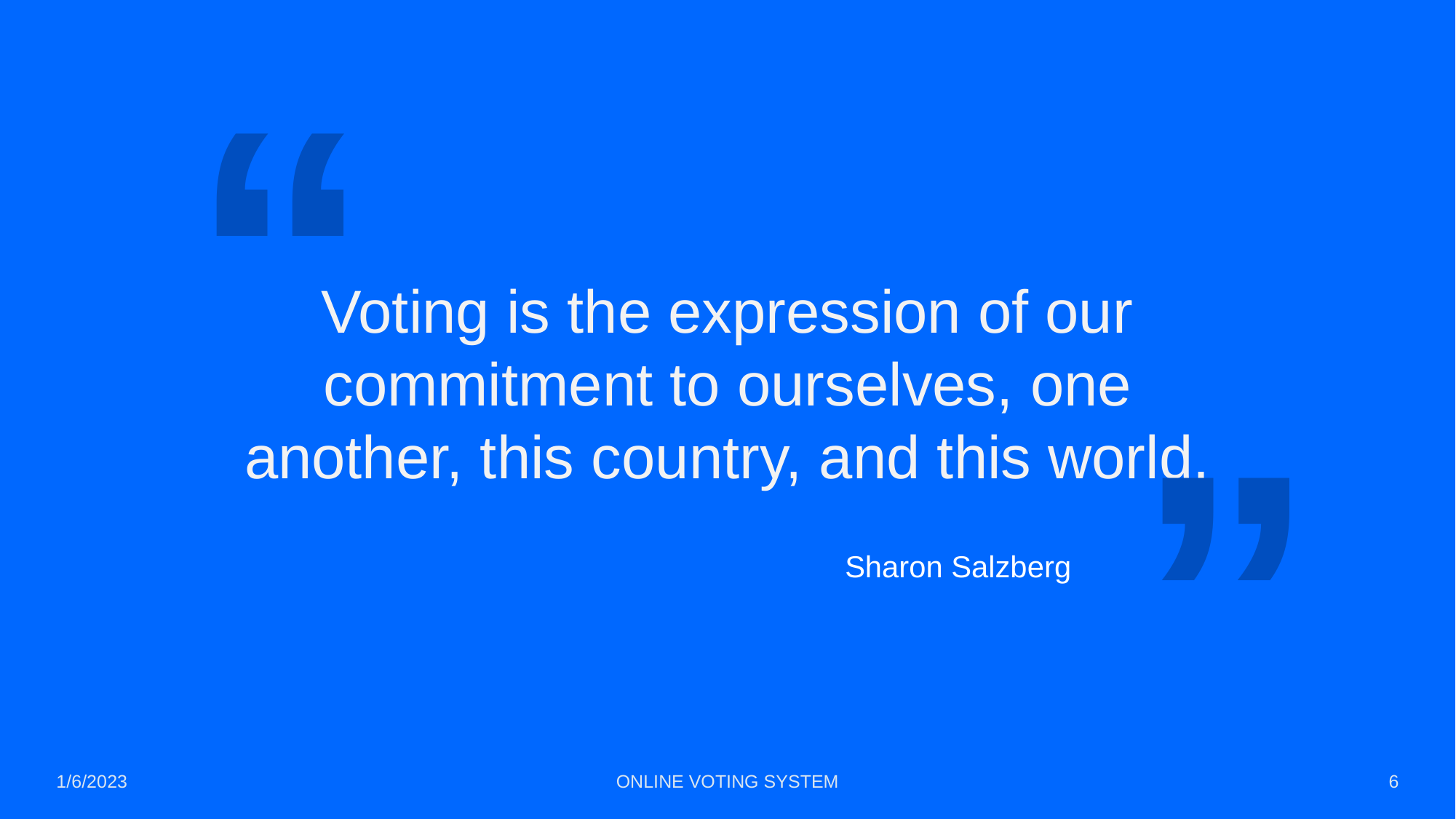

“
# Voting is the expression of our commitment to ourselves, one another, this country, and this world.
”
Sharon Salzberg

1/6/2023
ONLINE VOTING SYSTEM
6